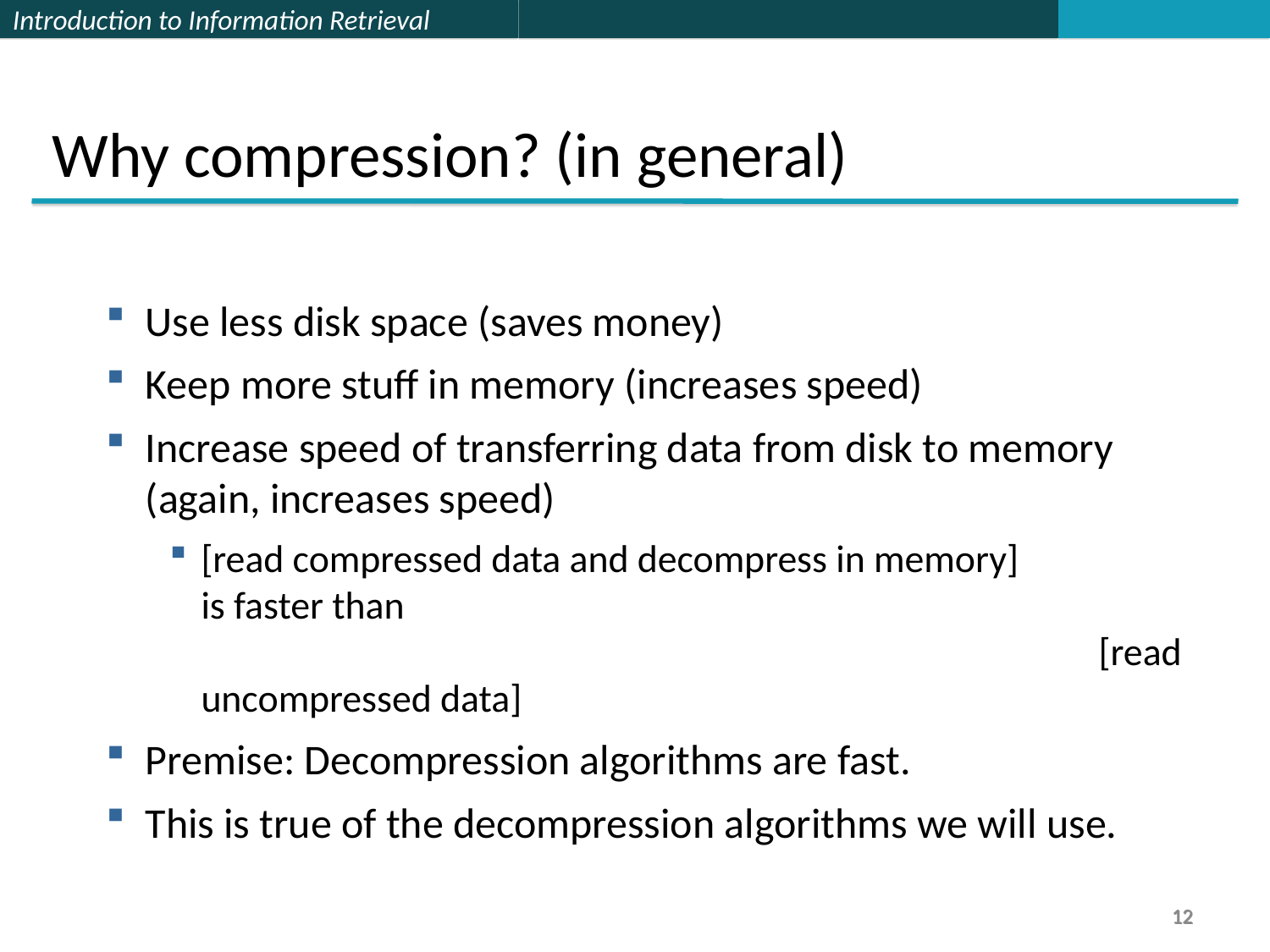

Why compression? (in general)
Use less disk space (saves money)
Keep more stuff in memory (increases speed)
Increase speed of transferring data from disk to memory (again, increases speed)
[read compressed data and decompress in memory]                    is faster than 													 [read uncompressed data]
Premise: Decompression algorithms are fast.
This is true of the decompression algorithms we will use.
12
12